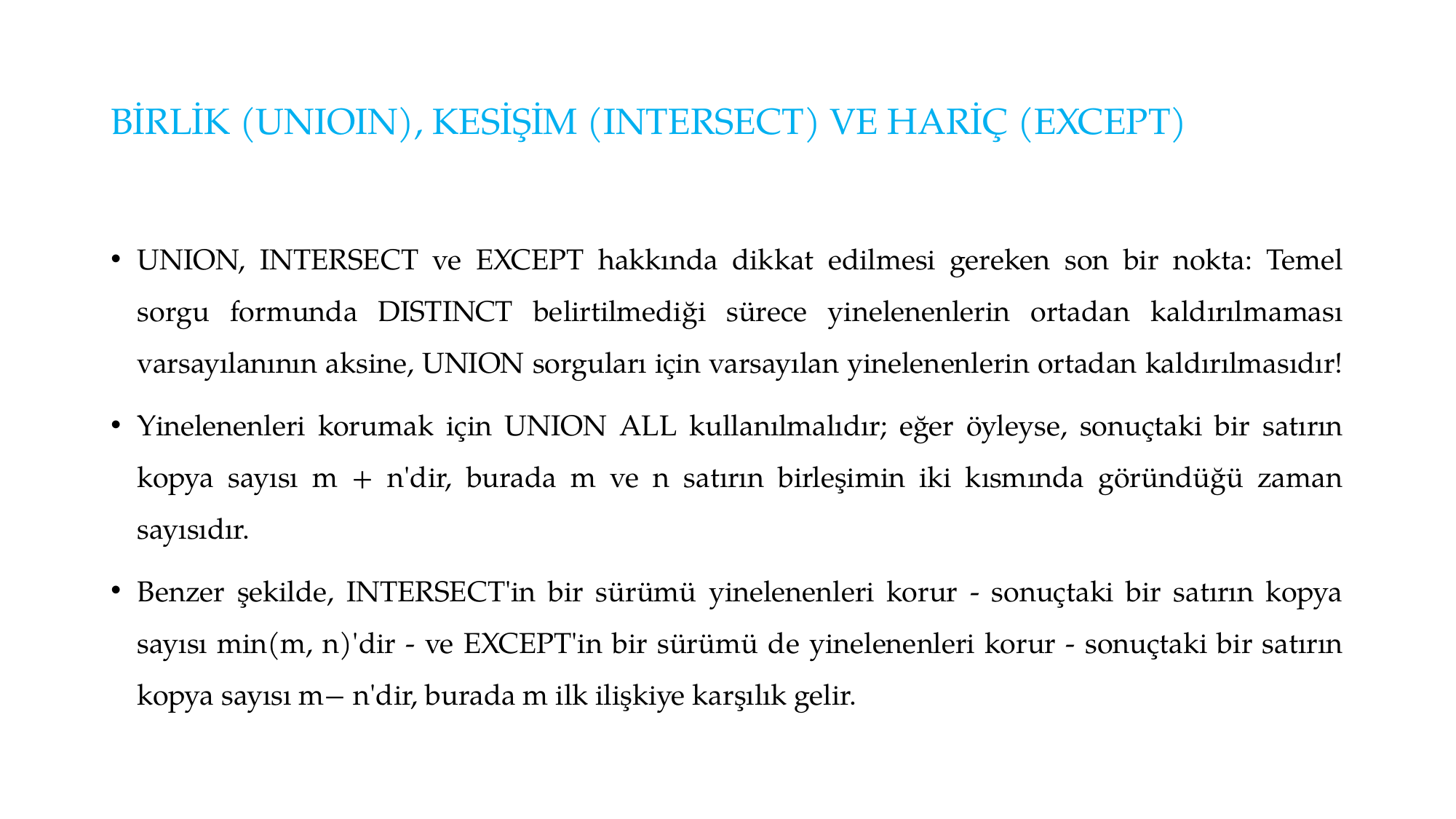

# BİRLİK (UNIOIN), KESİŞİM (INTERSECT) VE HARİÇ (EXCEPT)
UNION, INTERSECT ve EXCEPT hakkında dikkat edilmesi gereken son bir nokta: Temel sorgu formunda DISTINCT belirtilmediği sürece yinelenenlerin ortadan kaldırılmaması varsayılanının aksine, UNION sorguları için varsayılan yinelenenlerin ortadan kaldırılmasıdır!
Yinelenenleri korumak için UNION ALL kullanılmalıdır; eğer öyleyse, sonuçtaki bir satırın kopya sayısı m + n'dir, burada m ve n satırın birleşimin iki kısmında göründüğü zaman sayısıdır.
Benzer şekilde, INTERSECT'in bir sürümü yinelenenleri korur - sonuçtaki bir satırın kopya sayısı min(m, n)'dir - ve EXCEPT'in bir sürümü de yinelenenleri korur - sonuçtaki bir satırın kopya sayısı m− n'dir, burada m ilk ilişkiye karşılık gelir.